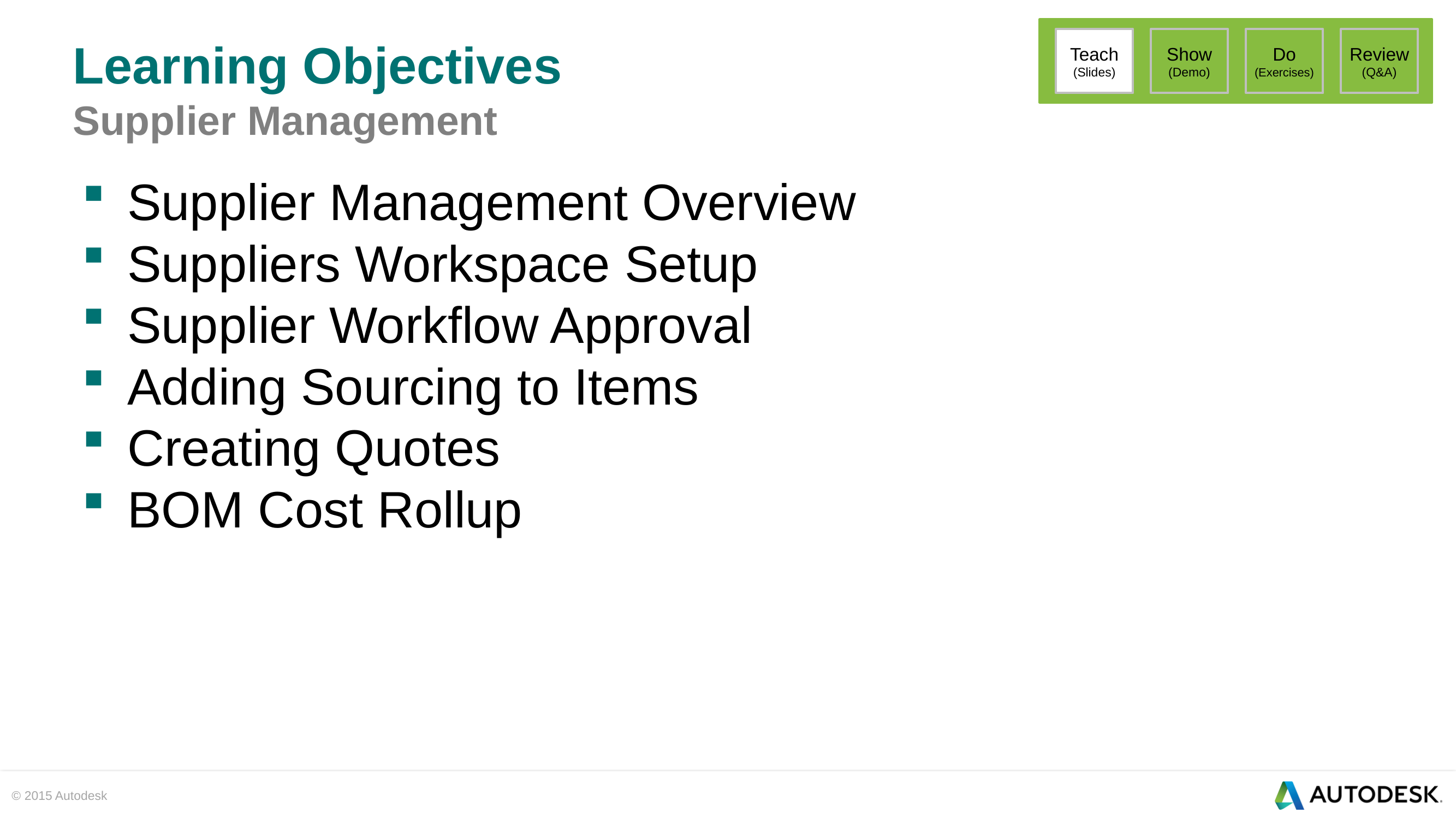

Teach
(Slides)
Show
(Demo)
Do
(Exercises)
Review
(Q&A)
# Learning Objectives Supplier Management
Supplier Management Overview
Suppliers Workspace Setup
Supplier Workflow Approval
Adding Sourcing to Items
Creating Quotes
BOM Cost Rollup